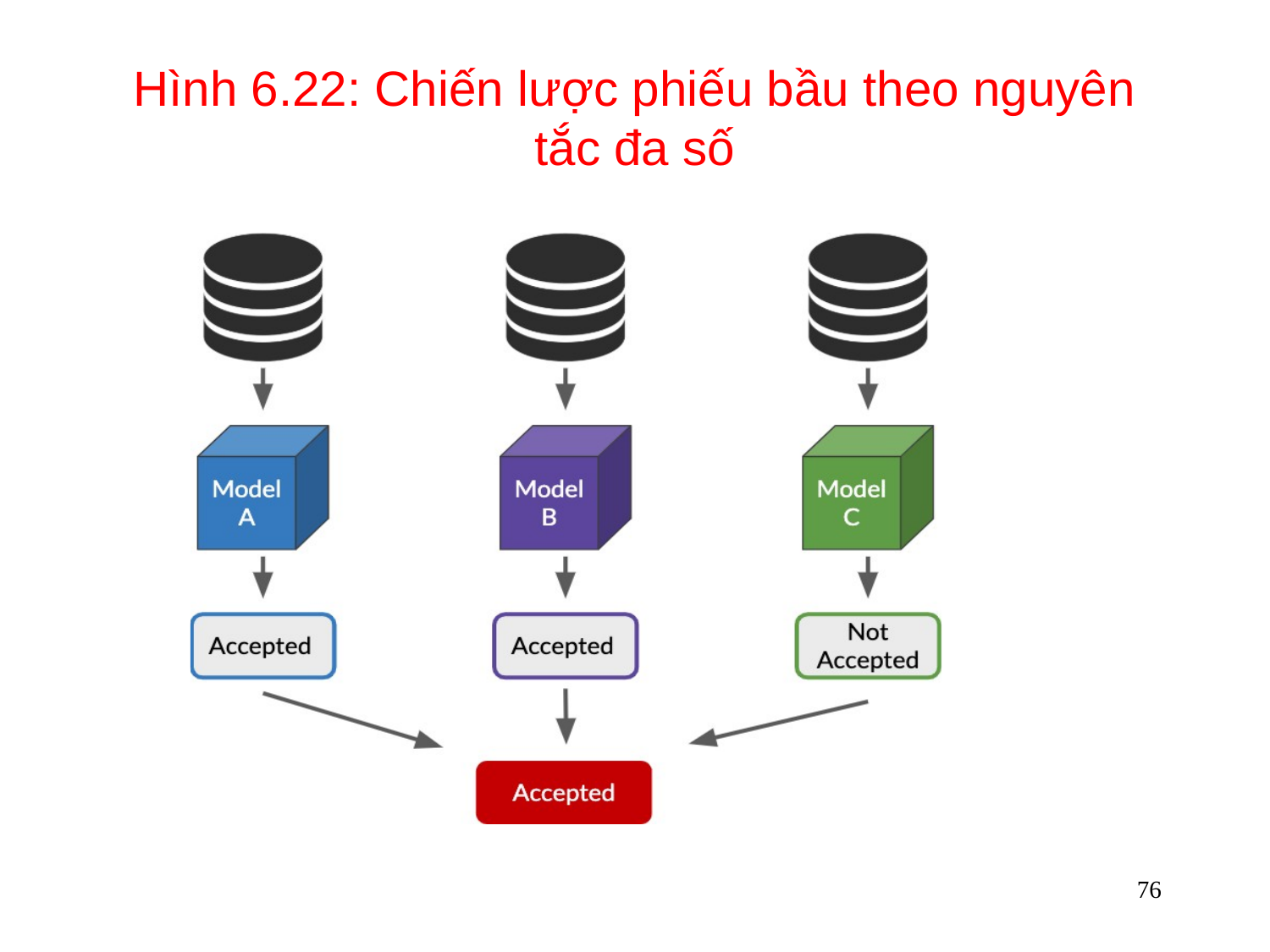

# Hình 6.22: Chiến lược phiếu bầu theo nguyên tắc đa số

76